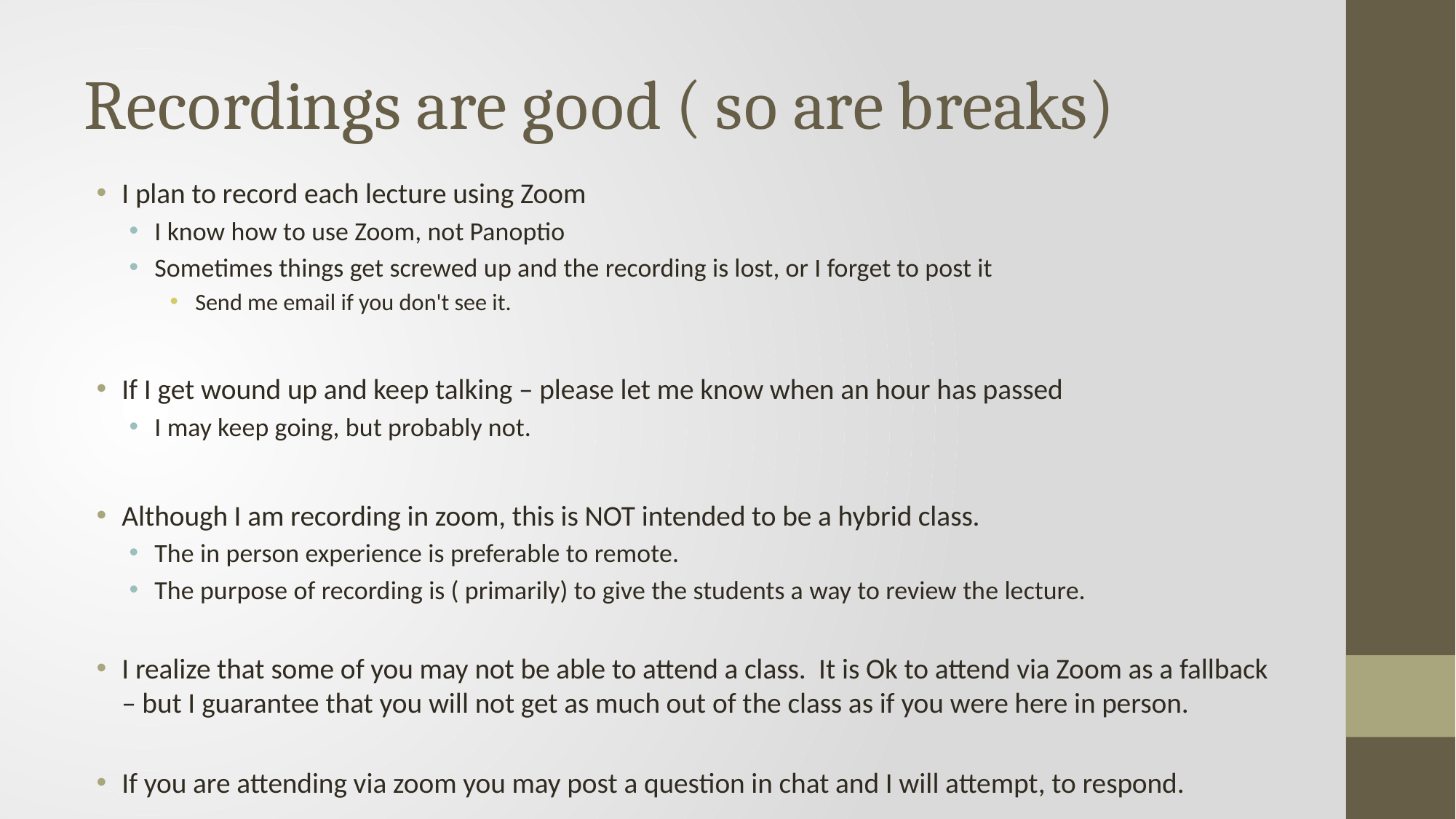

# Recordings are good ( so are breaks)
I plan to record each lecture using Zoom
I know how to use Zoom, not Panoptio
Sometimes things get screwed up and the recording is lost, or I forget to post it
Send me email if you don't see it.

If I get wound up and keep talking – please let me know when an hour has passed
I may keep going, but probably not.

Although I am recording in zoom, this is NOT intended to be a hybrid class.
The in person experience is preferable to remote.
The purpose of recording is ( primarily) to give the students a way to review the lecture.

I realize that some of you may not be able to attend a class.  It is Ok to attend via Zoom as a fallback – but I guarantee that you will not get as much out of the class as if you were here in person.

If you are attending via zoom you may post a question in chat and I will attempt, to respond.